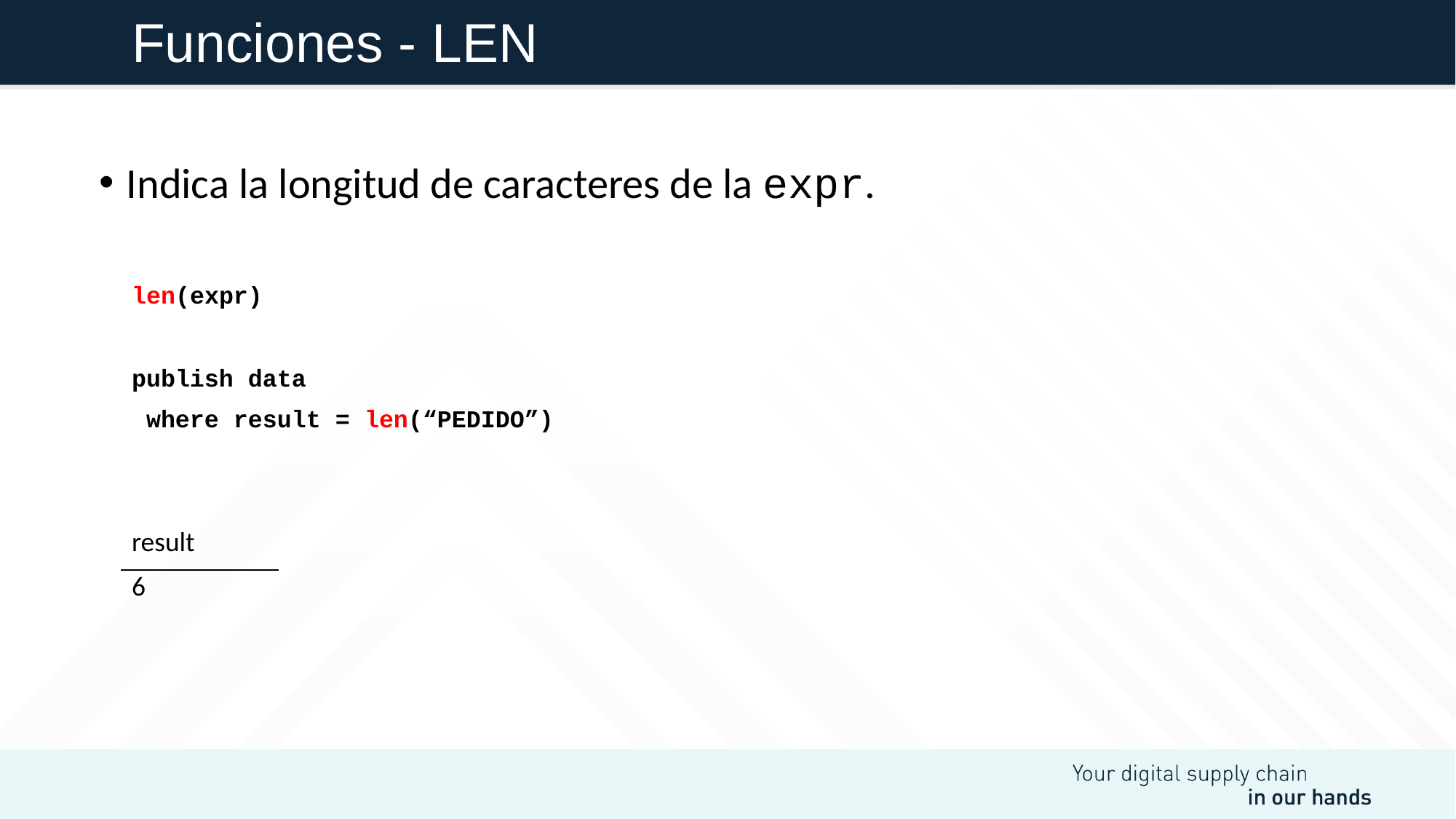

# Funciones - LEN
Indica la longitud de caracteres de la expr.
len(expr)

publish data
 where result = len(“PEDIDO”)
| result |
| --- |
| 6 |